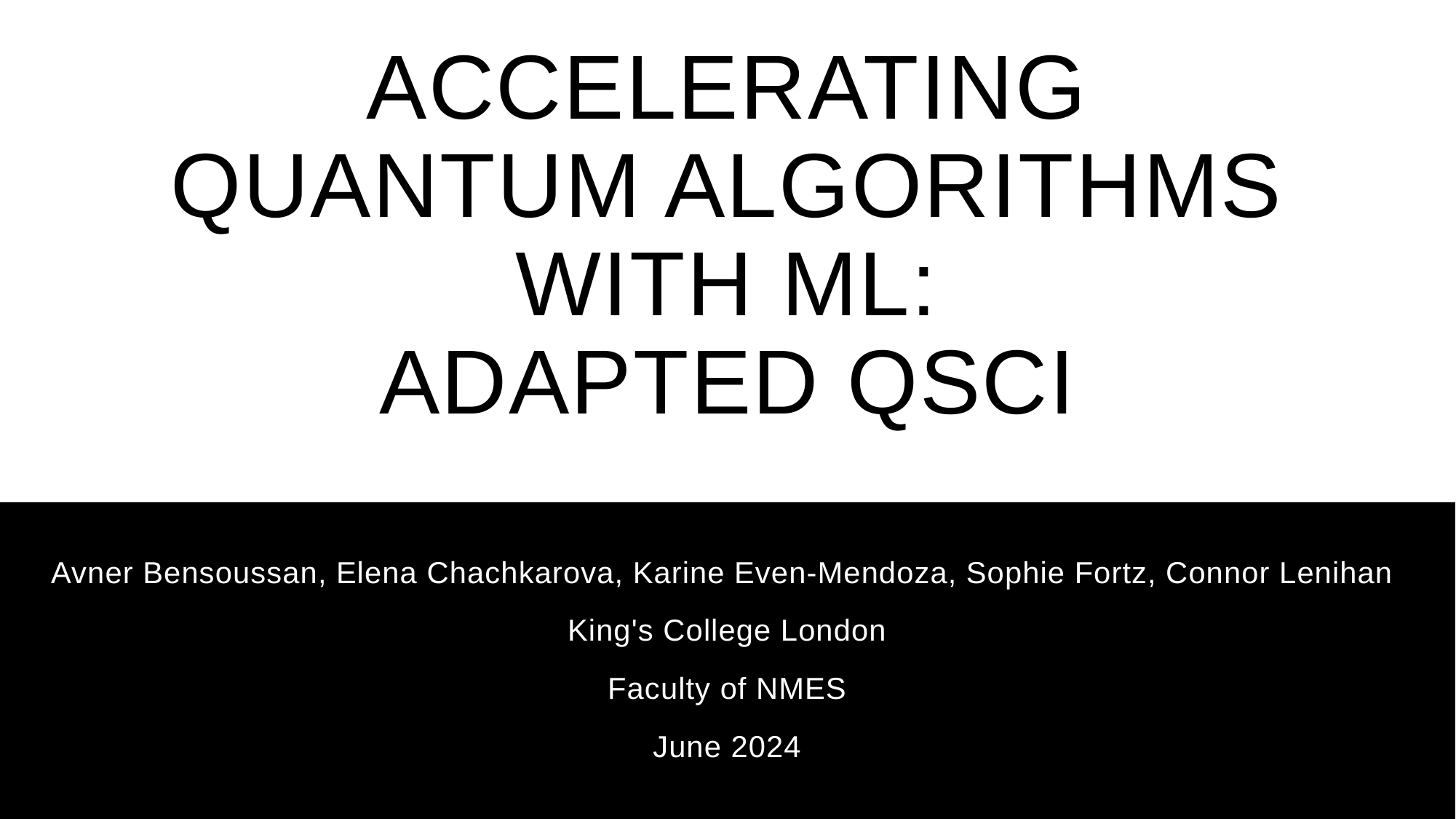

# Accelerating Quantum algorithms with ML: Adapted QSCI
Avner Bensoussan, Elena Chachkarova, Karine Even-Mendoza, Sophie Fortz, Connor Lenihan
King's College London
Faculty of NMES
June 2024